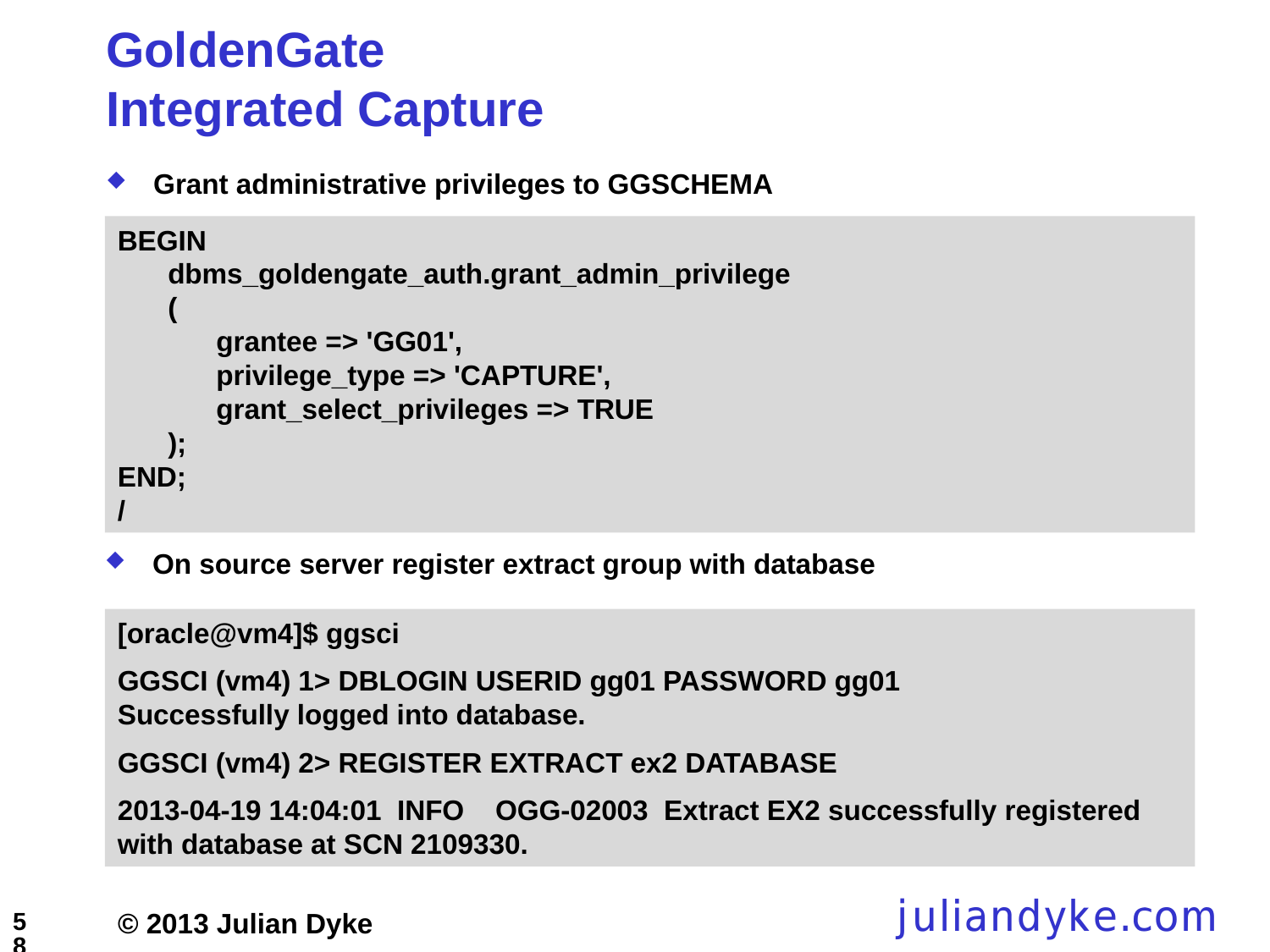

# GoldenGate Integrated Capture
Grant administrative privileges to GGSCHEMA
BEGIN
	dbms_goldengate_auth.grant_admin_privilege
	(
		grantee => 'GG01',
		privilege_type => 'CAPTURE',
		grant_select_privileges => TRUE
	);
END;
/
On source server register extract group with database
[oracle@vm4]$ ggsci
GGSCI (vm4) 1> DBLOGIN USERID gg01 PASSWORD gg01
Successfully logged into database.
GGSCI (vm4) 2> REGISTER EXTRACT ex2 DATABASE
2013-04-19 14:04:01  INFO    OGG-02003  Extract EX2 successfully registered with database at SCN 2109330.
58